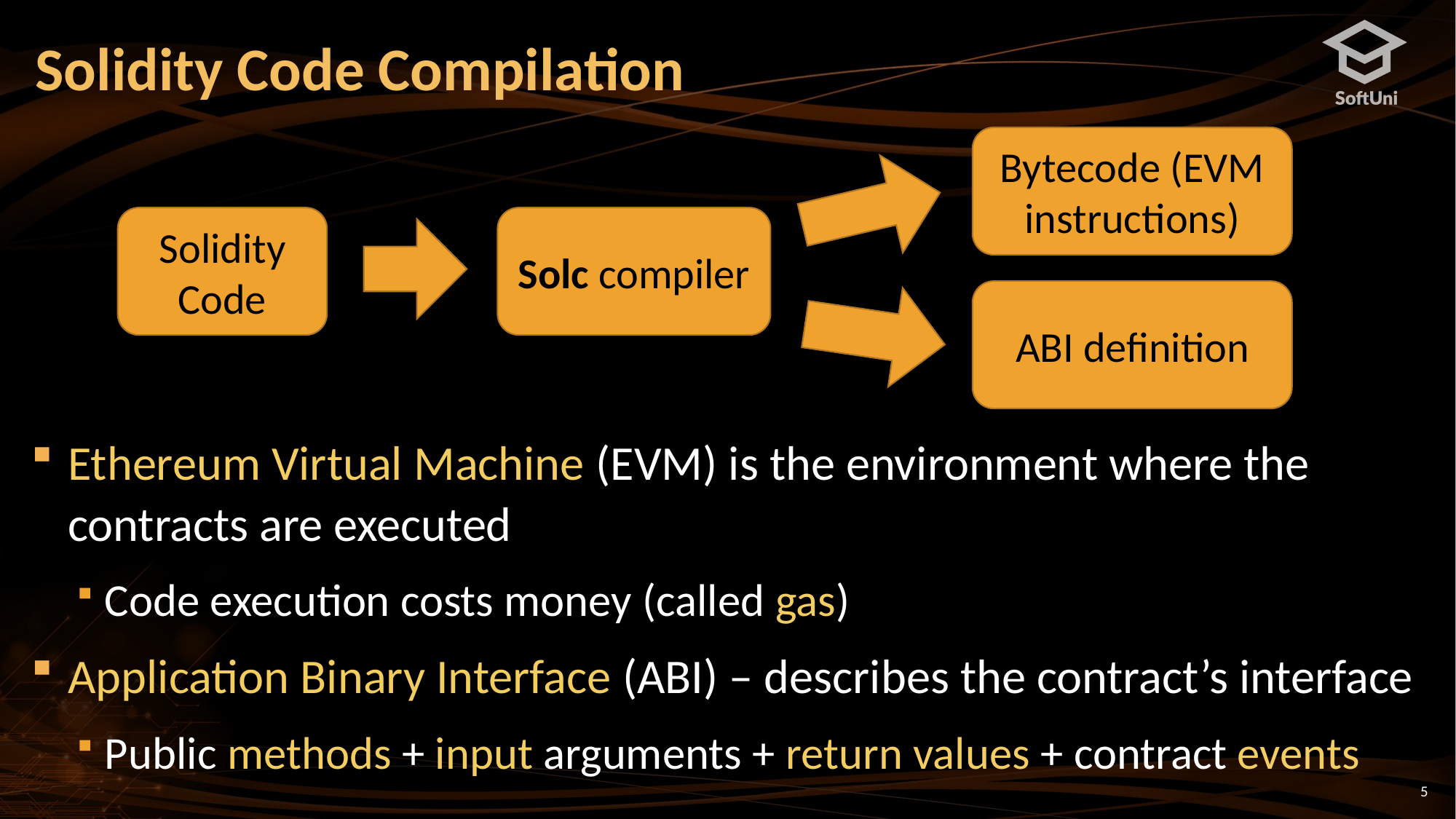

# Solidity Code Compilation
Bytecode (EVM instructions)

Solidity Code
Solc compiler

ABI definition

Ethereum Virtual Machine (EVM) is the environment where the contracts are executed
Code execution costs money (called gas)
Application Binary Interface (ABI) – describes the contract’s interface
Public methods + input arguments + return values + contract events
5